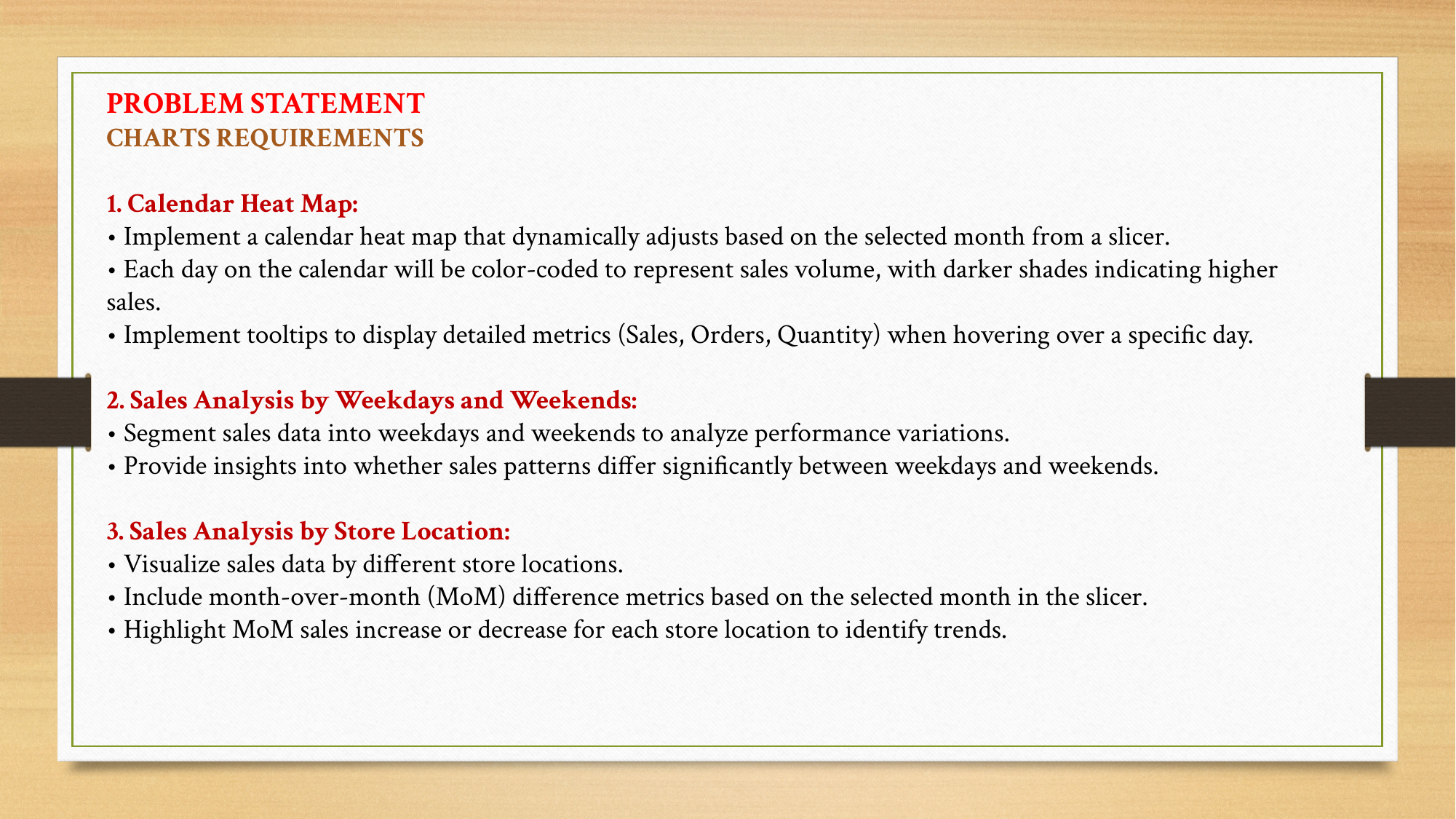

PROBLEM STATEMENT
CHARTS REQUIREMENTS

1. Calendar Heat Map:
• Implement a calendar heat map that dynamically adjusts based on the selected month from a slicer.
• Each day on the calendar will be color-coded to represent sales volume, with darker shades indicating higher sales.
• Implement tooltips to display detailed metrics (Sales, Orders, Quantity) when hovering over a specific day.

2. Sales Analysis by Weekdays and Weekends:
• Segment sales data into weekdays and weekends to analyze performance variations.
• Provide insights into whether sales patterns differ significantly between weekdays and weekends.

3. Sales Analysis by Store Location:
• Visualize sales data by different store locations.
• Include month-over-month (MoM) difference metrics based on the selected month in the slicer.
• Highlight MoM sales increase or decrease for each store location to identify trends.